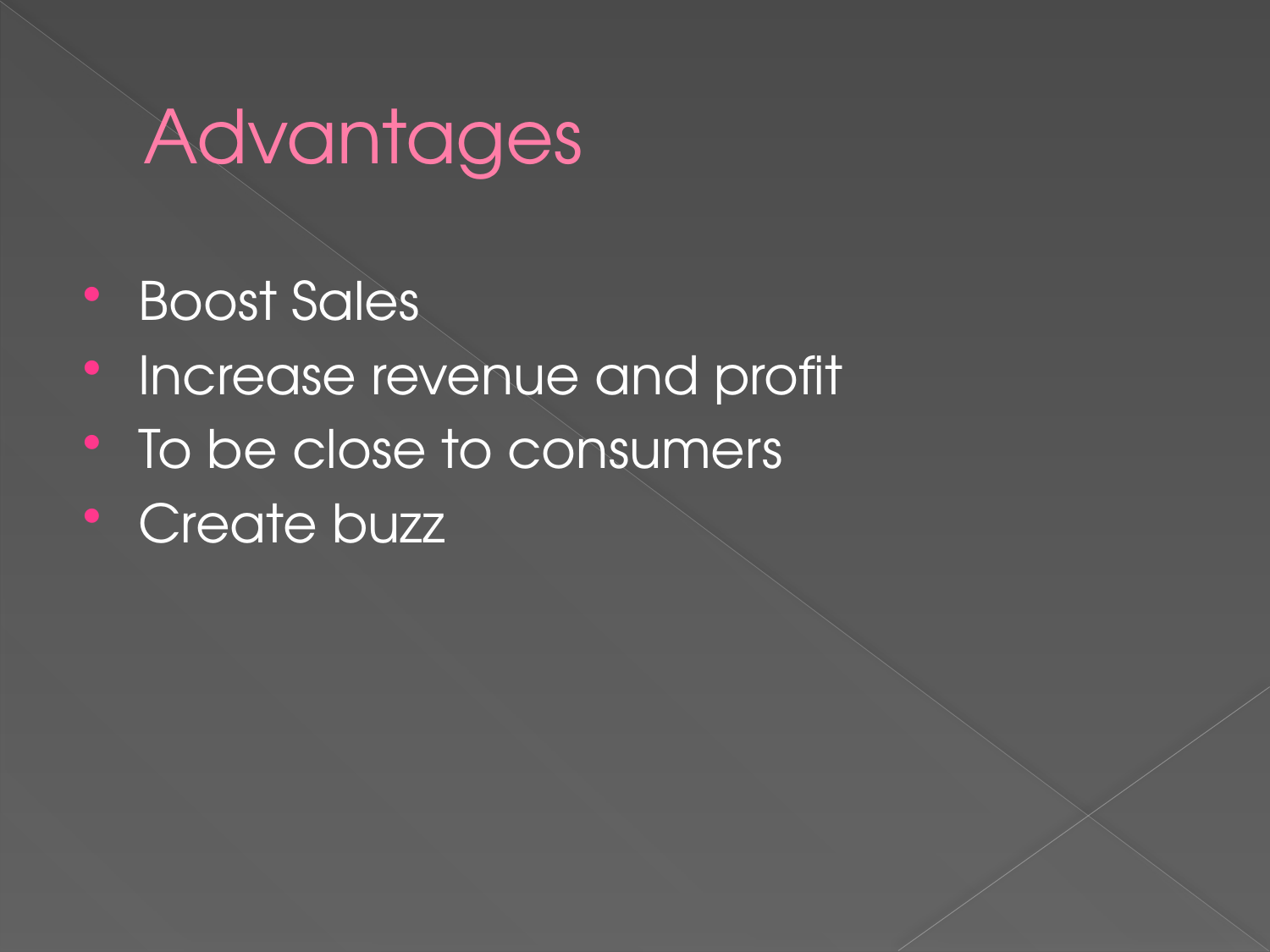

# Advantages
Boost Sales
Increase revenue and profit
To be close to consumers
Create buzz